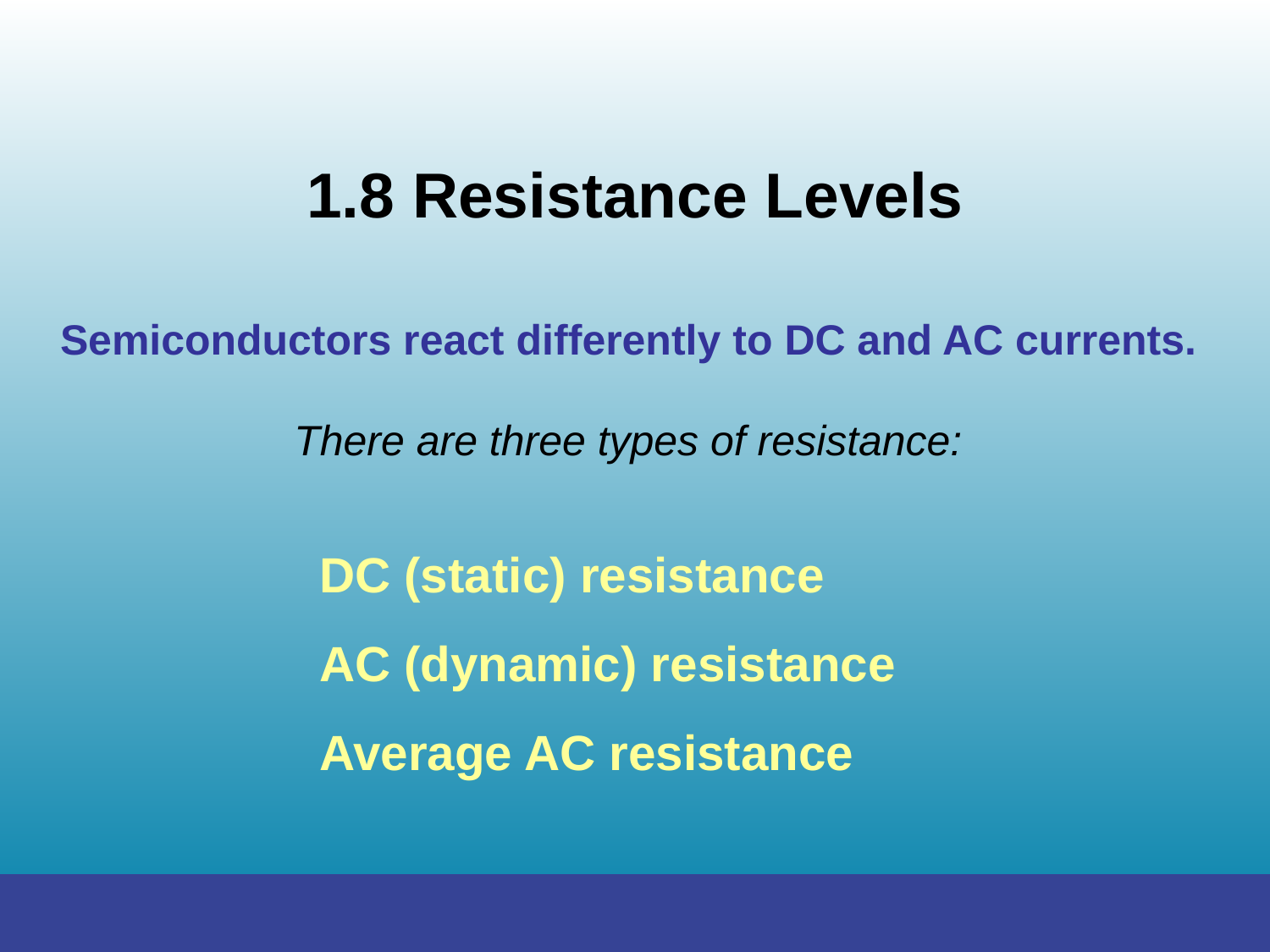

1.8 Resistance Levels
Semiconductors react differently to DC and AC currents.
There are three types of resistance:
DC (static) resistance
AC (dynamic) resistance
Average AC resistance